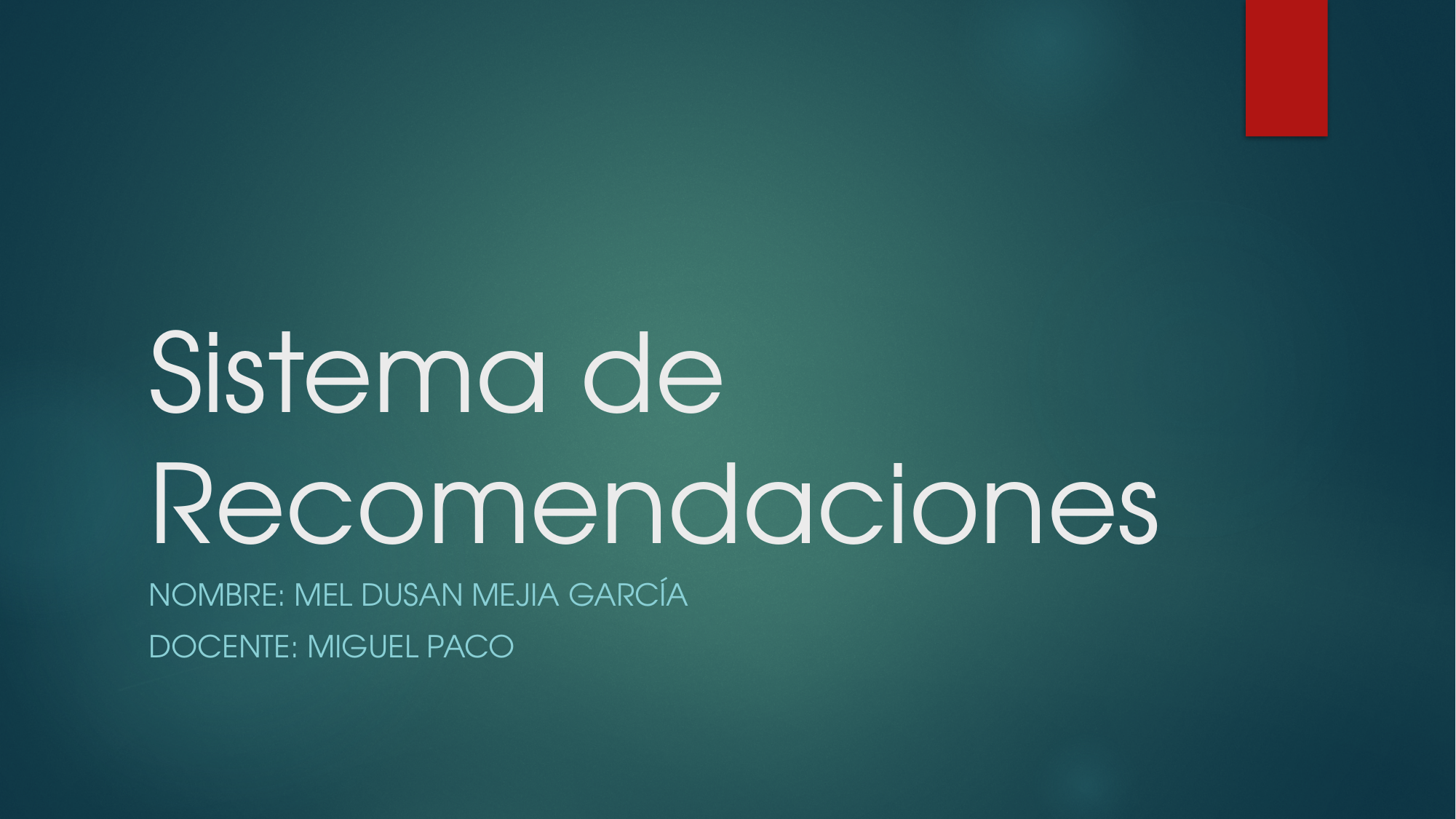

# Sistema de Recomendaciones
Nombre: Mel Dusan Mejia García
Docente: Miguel Paco